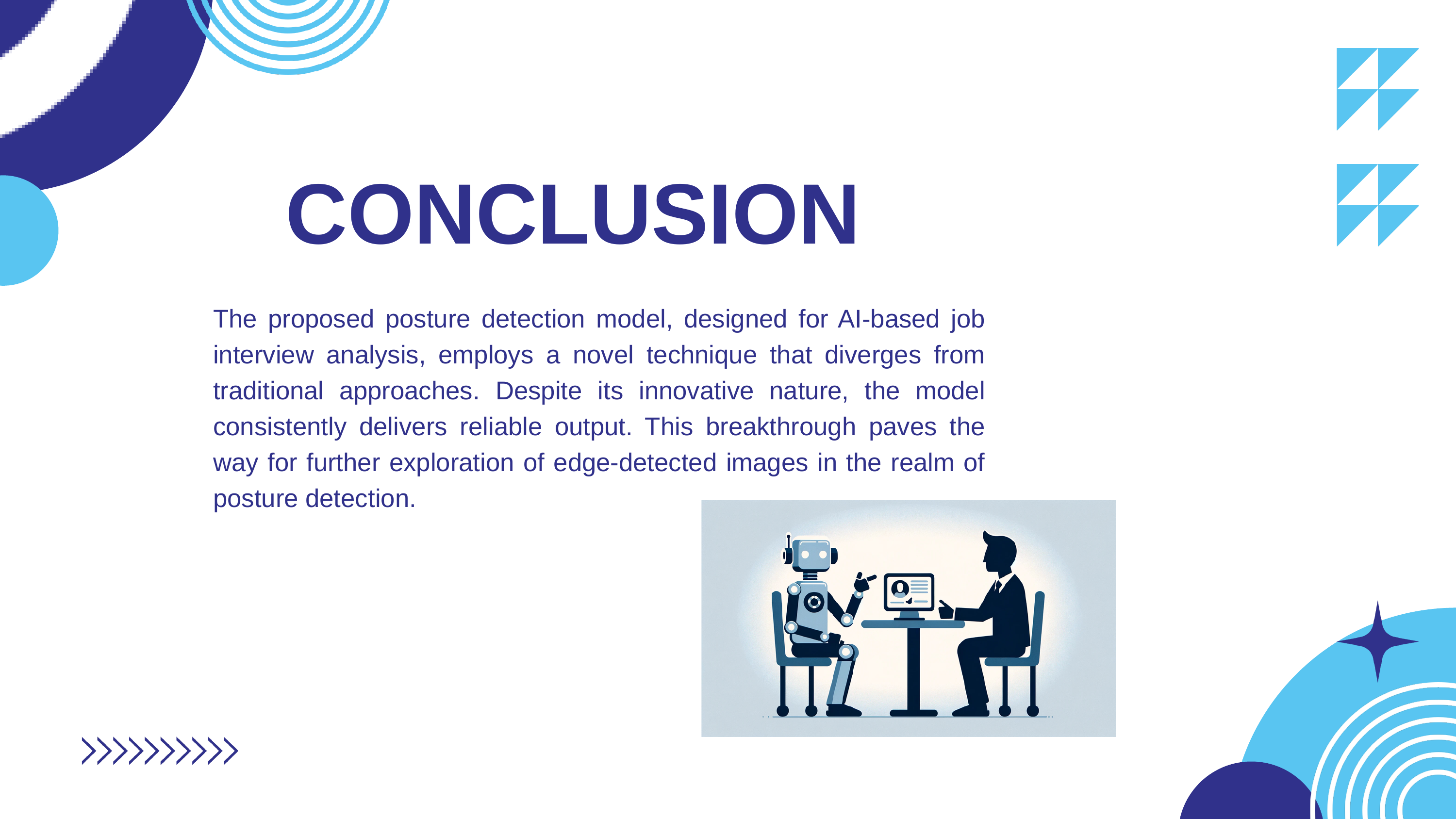

CONCLUSION

The proposed posture detection model, designed for AI-based job interview analysis, employs a novel technique that diverges from traditional approaches. Despite its innovative nature, the model consistently delivers reliable output. This breakthrough paves the way for further exploration of edge-detected images in the realm of posture detection.